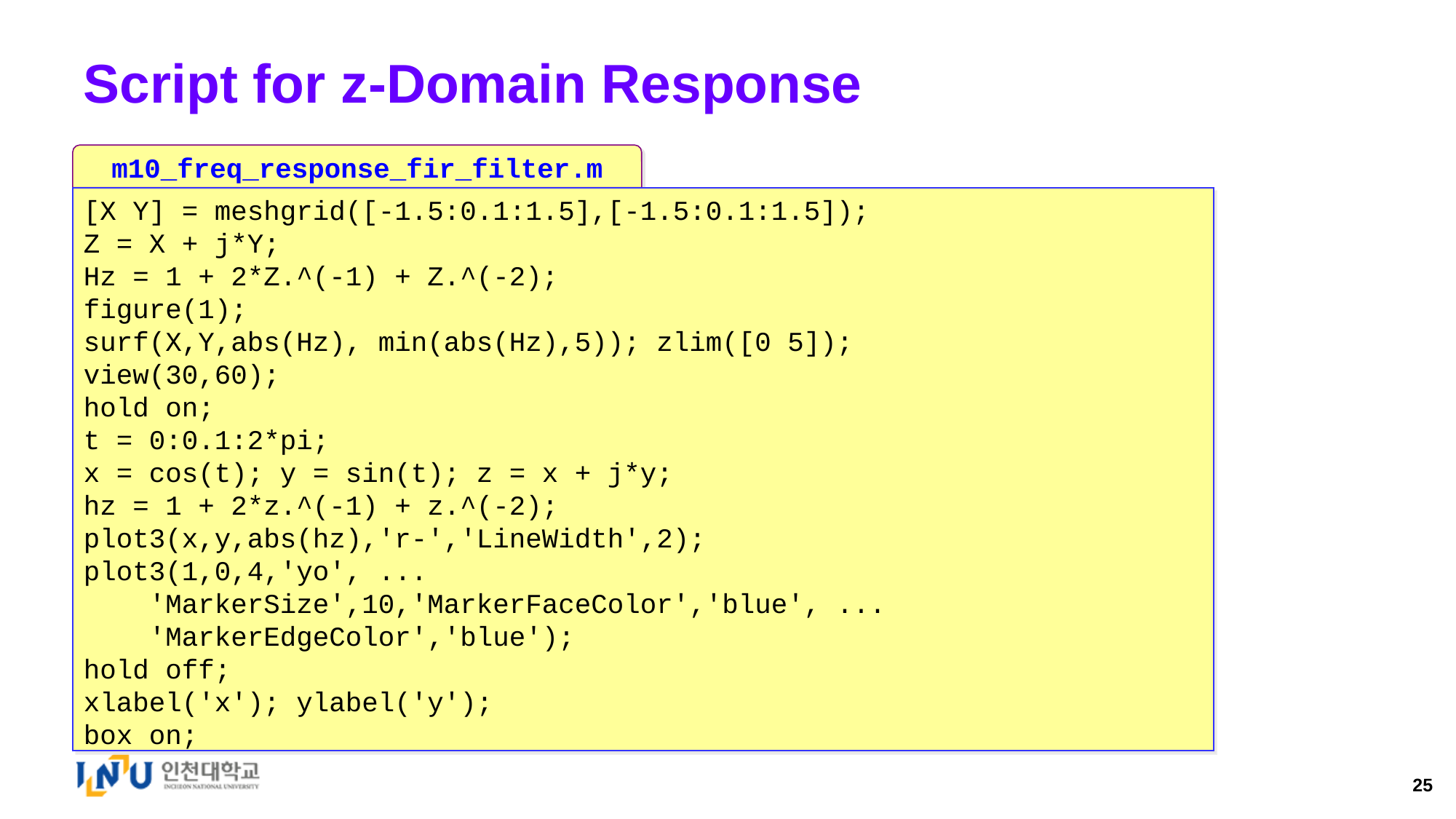

# Script for z-Domain Response
m10_freq_response_fir_filter.m

[X Y] = meshgrid([-1.5:0.1:1.5],[-1.5:0.1:1.5]);
Z = X + j*Y;
Hz = 1 + 2*Z.^(-1) + Z.^(-2);
figure(1);
surf(X,Y,abs(Hz), min(abs(Hz),5)); zlim([0 5]);
view(30,60);
hold on;
t = 0:0.1:2*pi;
x = cos(t); y = sin(t); z = x + j*y;
hz = 1 + 2*z.^(-1) + z.^(-2);
plot3(x,y,abs(hz),'r-','LineWidth',2);
plot3(1,0,4,'yo', ...
    'MarkerSize',10,'MarkerFaceColor','blue', ...
    'MarkerEdgeColor','blue');
hold off;
xlabel('x'); ylabel('y');
box on;

25